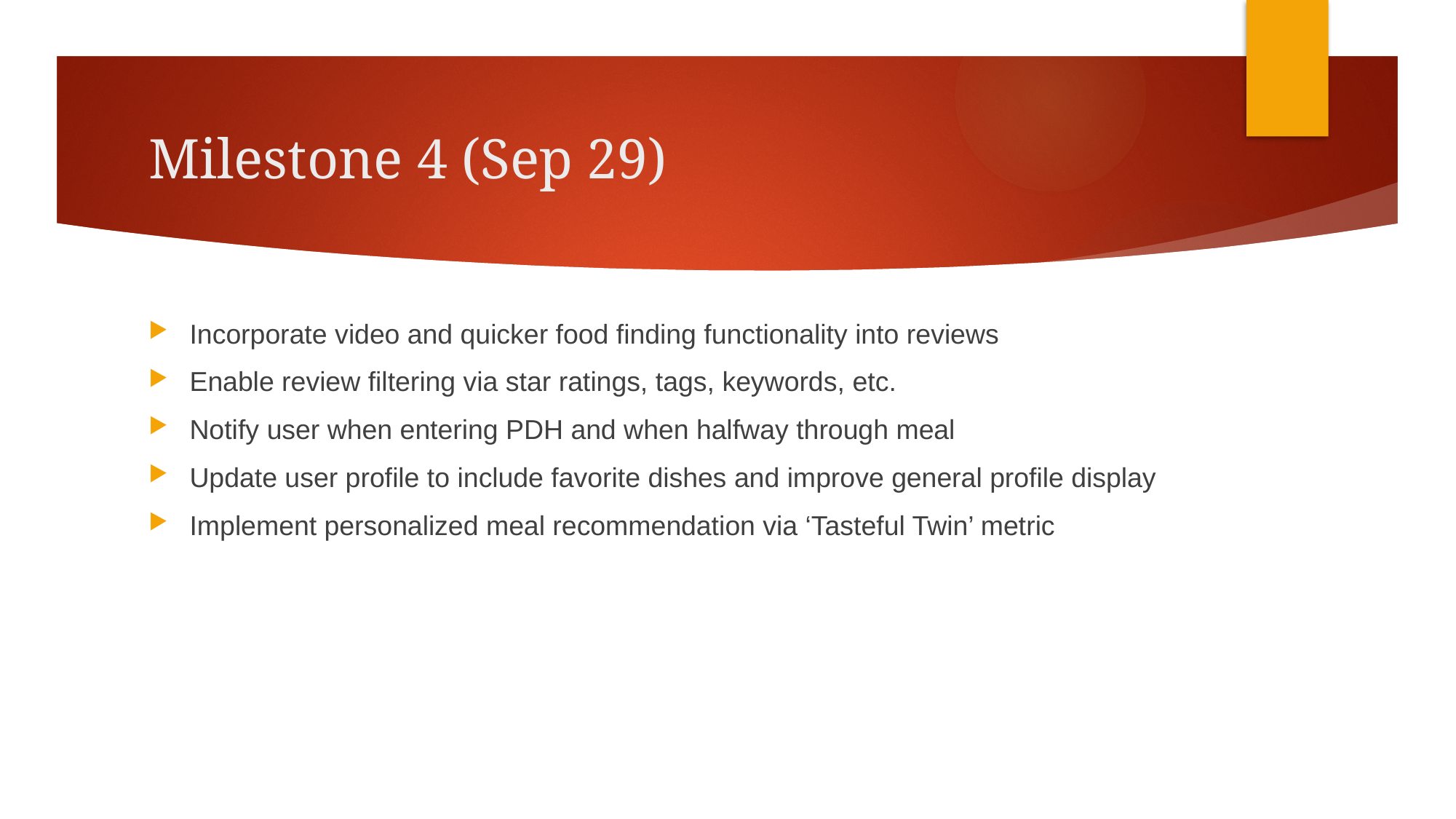

# Milestone 4 (Sep 29)
Incorporate video and quicker food finding functionality into reviews
Enable review filtering via star ratings, tags, keywords, etc.
Notify user when entering PDH and when halfway through meal
Update user profile to include favorite dishes and improve general profile display
Implement personalized meal recommendation via ‘Tasteful Twin’ metric